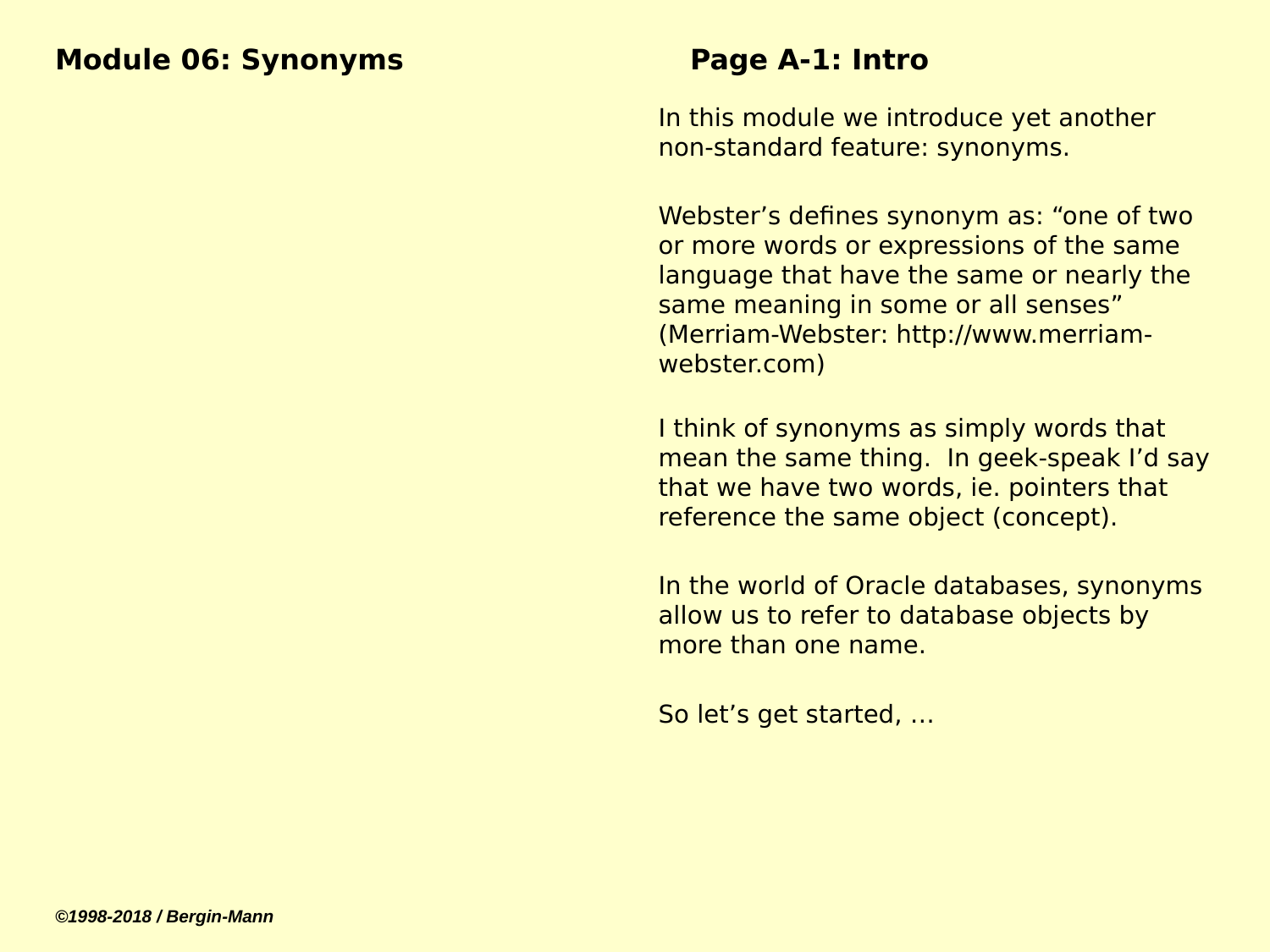

# Module 06: Synonyms			Page A-1: Intro

In this module we introduce yet another non-standard feature: synonyms.

Webster’s defines synonym as: “one of two or more words or expressions of the same language that have the same or nearly the same meaning in some or all senses” (Merriam-Webster: http://www.merriam-webster.com)
I think of synonyms as simply words that mean the same thing.  In geek-speak I’d say that we have two words, ie. pointers that reference the same object (concept).

In the world of Oracle databases, synonyms allow us to refer to database objects by more than one name.

So let’s get started, …
©1998-2018 / Bergin-Mann